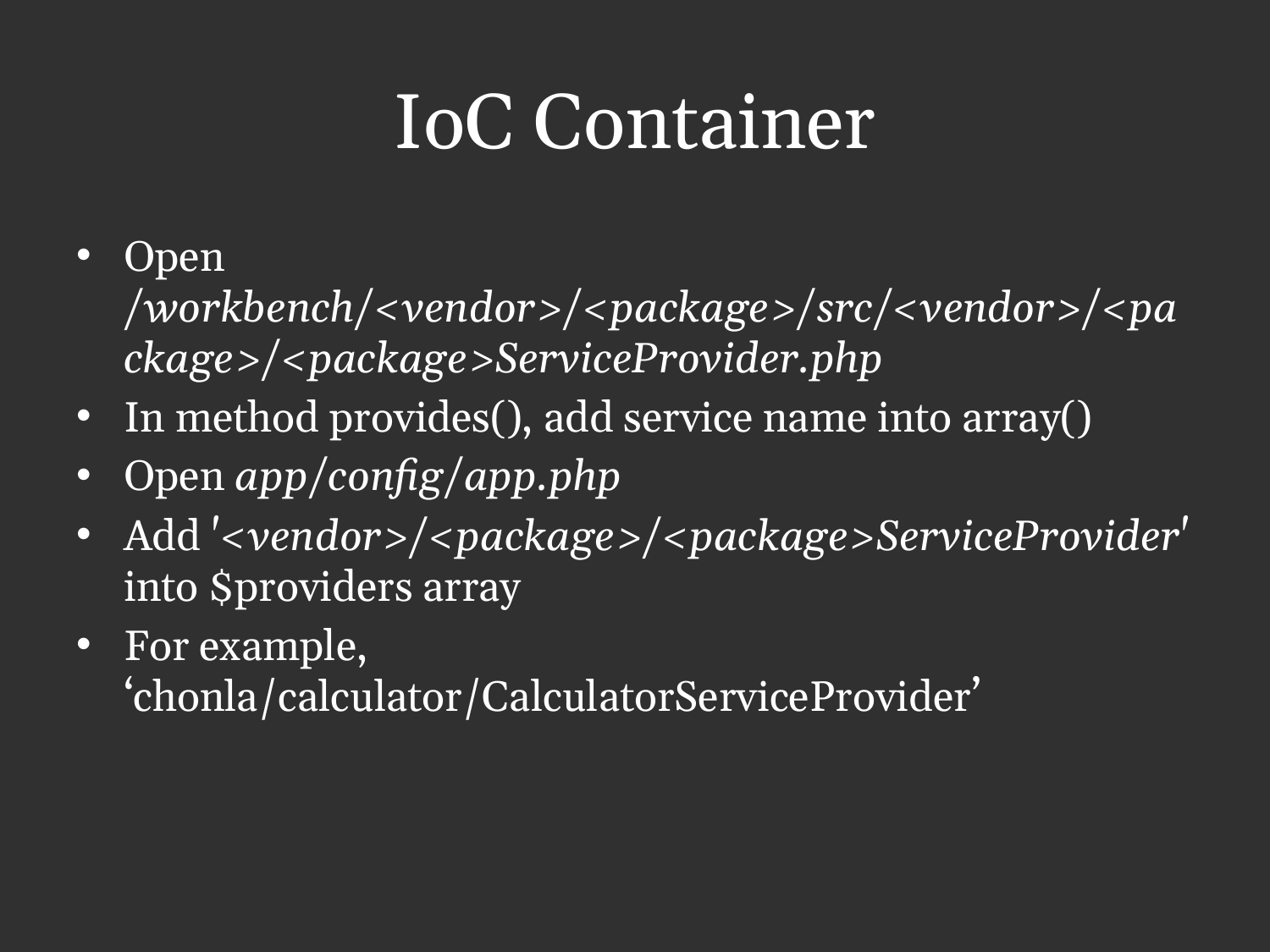

# IoC Container
Open /workbench/<vendor>/<package>/src/<vendor>/<package>/<package>ServiceProvider.php
In method provides(), add service name into array()
Open app/config/app.php
Add '<vendor>/<package>/<package>ServiceProvider' into $providers array
For example, ‘chonla/calculator/CalculatorServiceProvider’